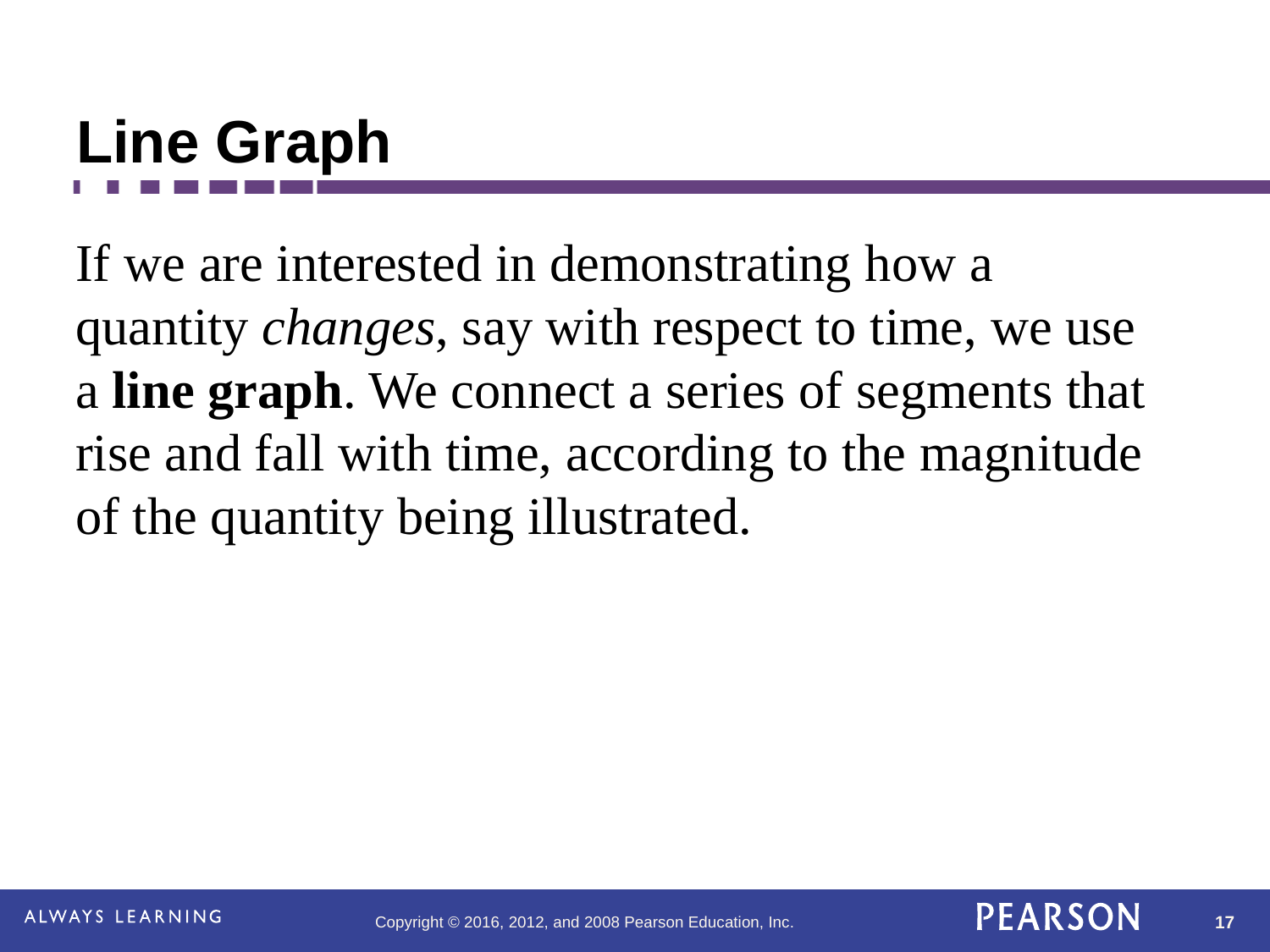

# Line Graph
If we are interested in demonstrating how a quantity changes, say with respect to time, we use a line graph. We connect a series of segments that rise and fall with time, according to the magnitude of the quantity being illustrated.